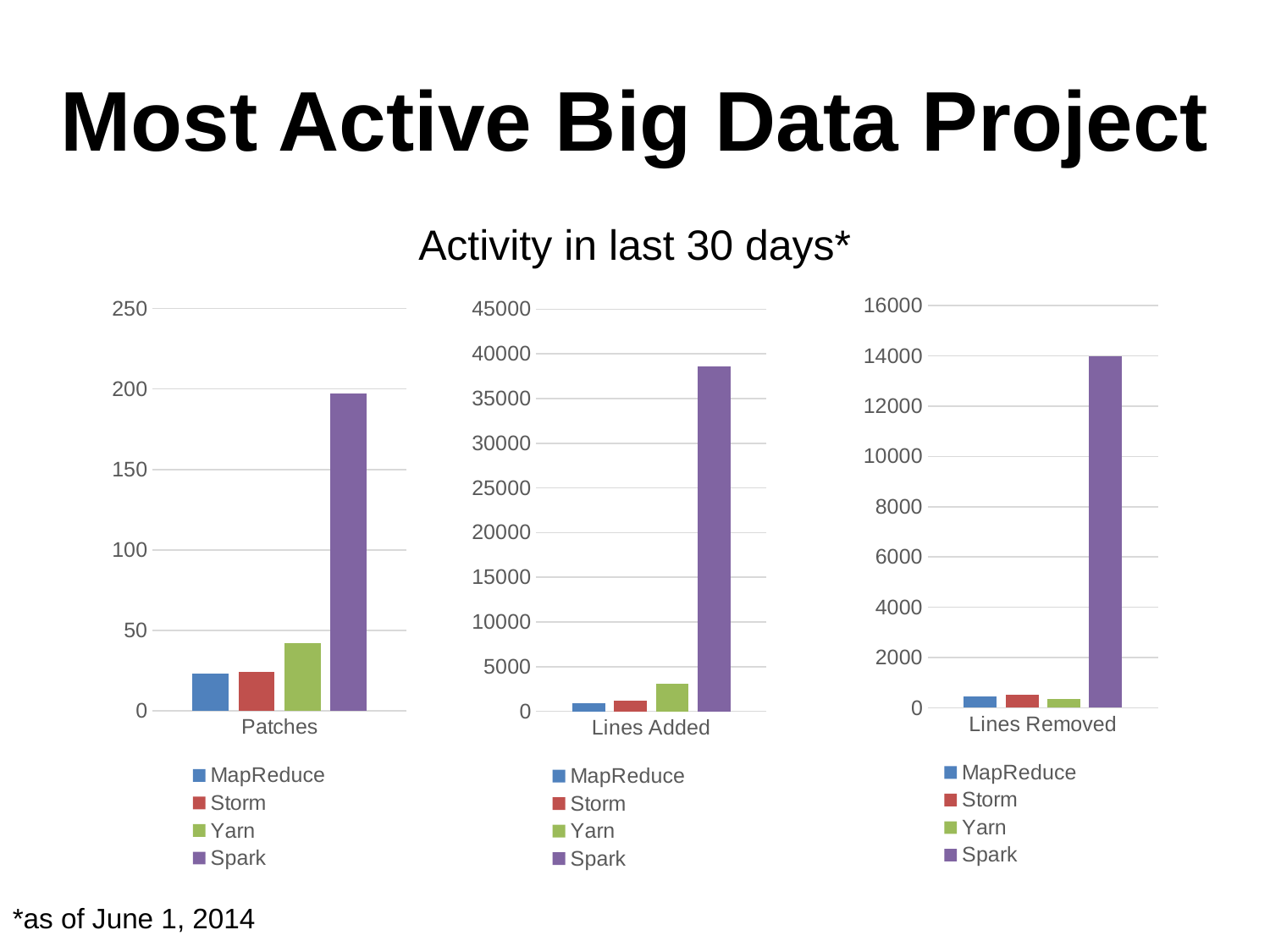

# Most Active Big Data Project
Activity in last 30 days*

### Chart

| Category | MapReduce | Storm | Yarn | Spark |
|---|---|---|---|---|
| Lines Removed | 434.0 | 518.0 | 348.0 | 13988.0 |

### Chart

| Category | MapReduce | Storm | Yarn | Spark |
|---|---|---|---|---|
| Patches | 23.0 | 24.0 | 42.0 | 197.0 |

### Chart

| Category | MapReduce | Storm | Yarn | Spark |
|---|---|---|---|---|
| Lines Added | 921.0 | 1232.0 | 3126.0 | 38619.0 |
*as of June 1, 2014